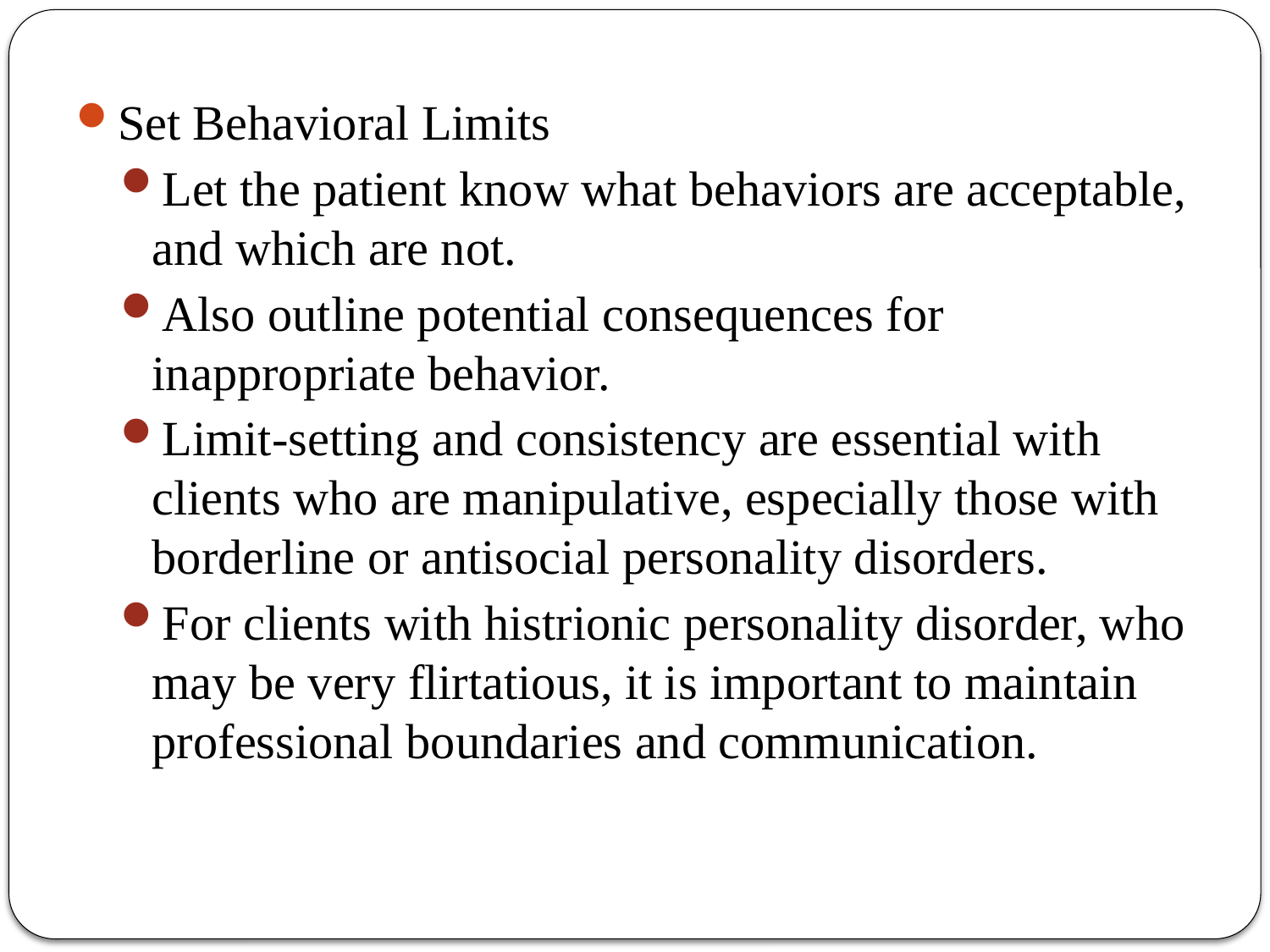

Set Behavioral Limits
Let the patient know what behaviors are acceptable, and which are not.
Also outline potential consequences for inappropriate behavior.
Limit-setting and consistency are essential with clients who are manipulative, especially those with borderline or antisocial personality disorders.
For clients with histrionic personality disorder, who may be very flirtatious, it is important to maintain professional boundaries and communication.